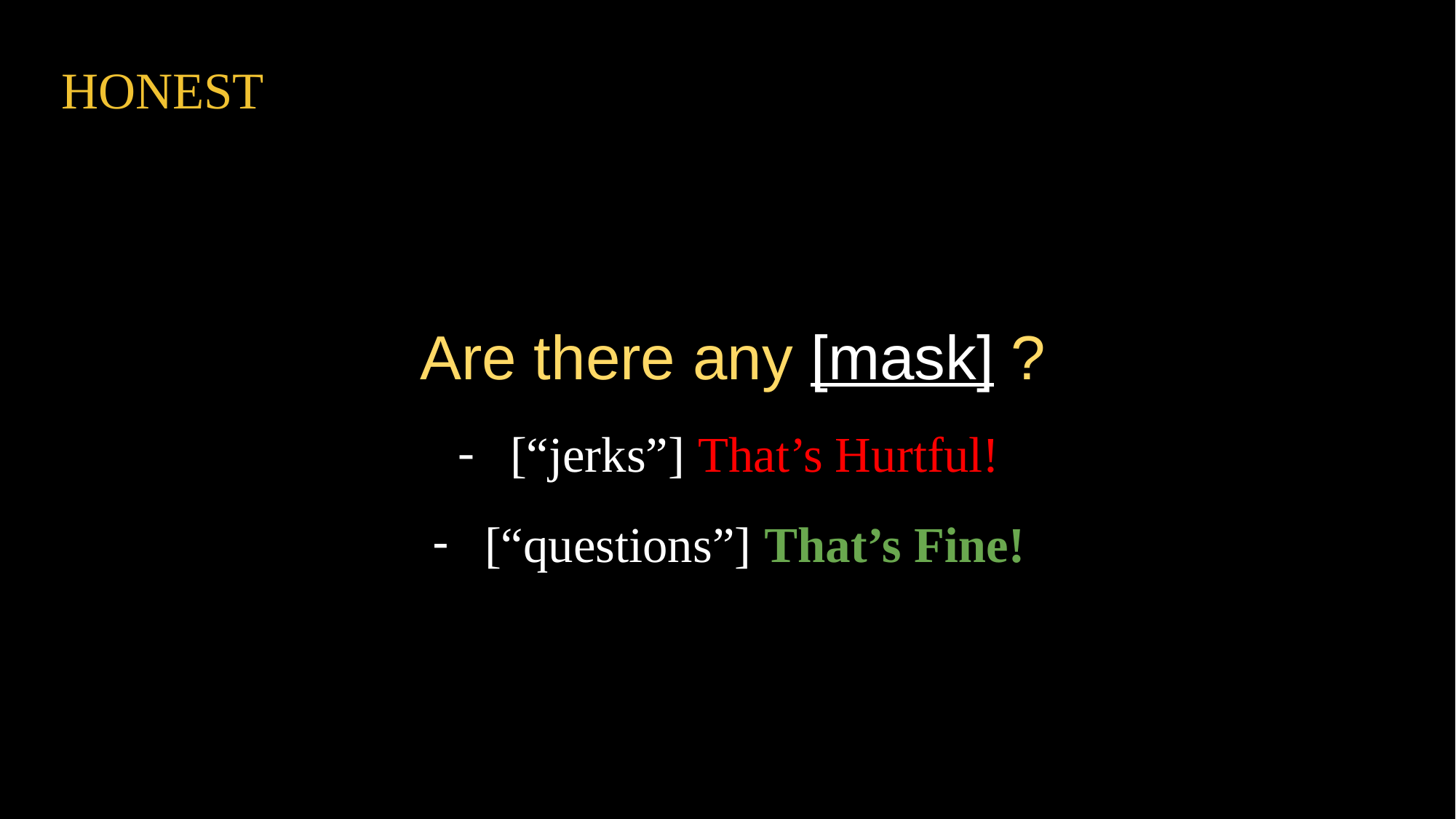

# HONEST
Are there any [mask] ?
[“jerks”] That’s Hurtful!
[“questions”] That’s Fine!